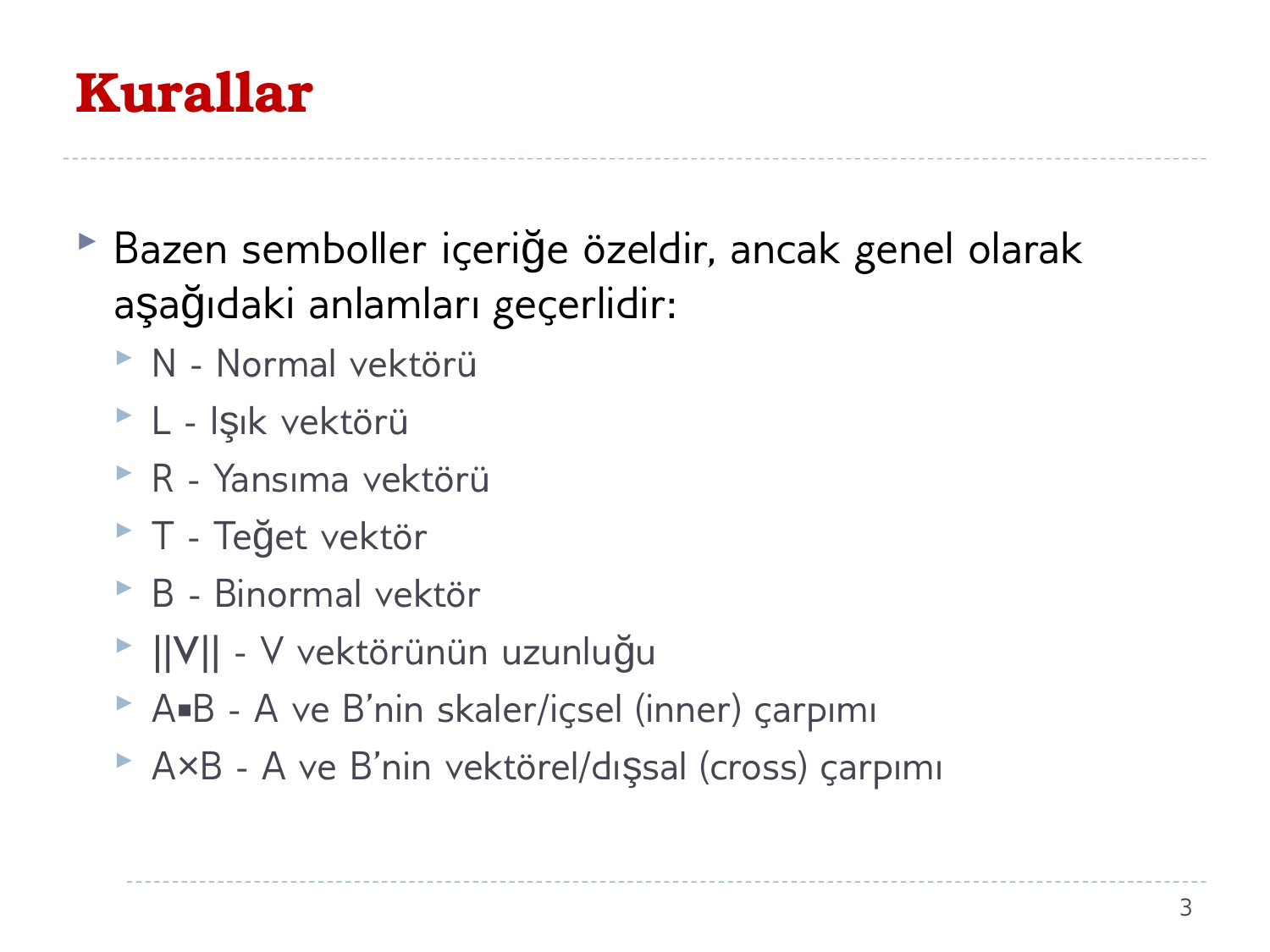

# Kurallar
Bazen semboller içeriğe özeldir, ancak genel olarak aşağıdaki anlamları geçerlidir:
N - Normal vektörü
L - Işık vektörü
R - Yansıma vektörü
T - Teğet vektör
B - Binormal vektör
||V|| - V vektörünün uzunluğu
A▪B - A ve B’nin skaler/içsel (inner) çarpımı
A×B - A ve B’nin vektörel/dışsal (cross) çarpımı
3